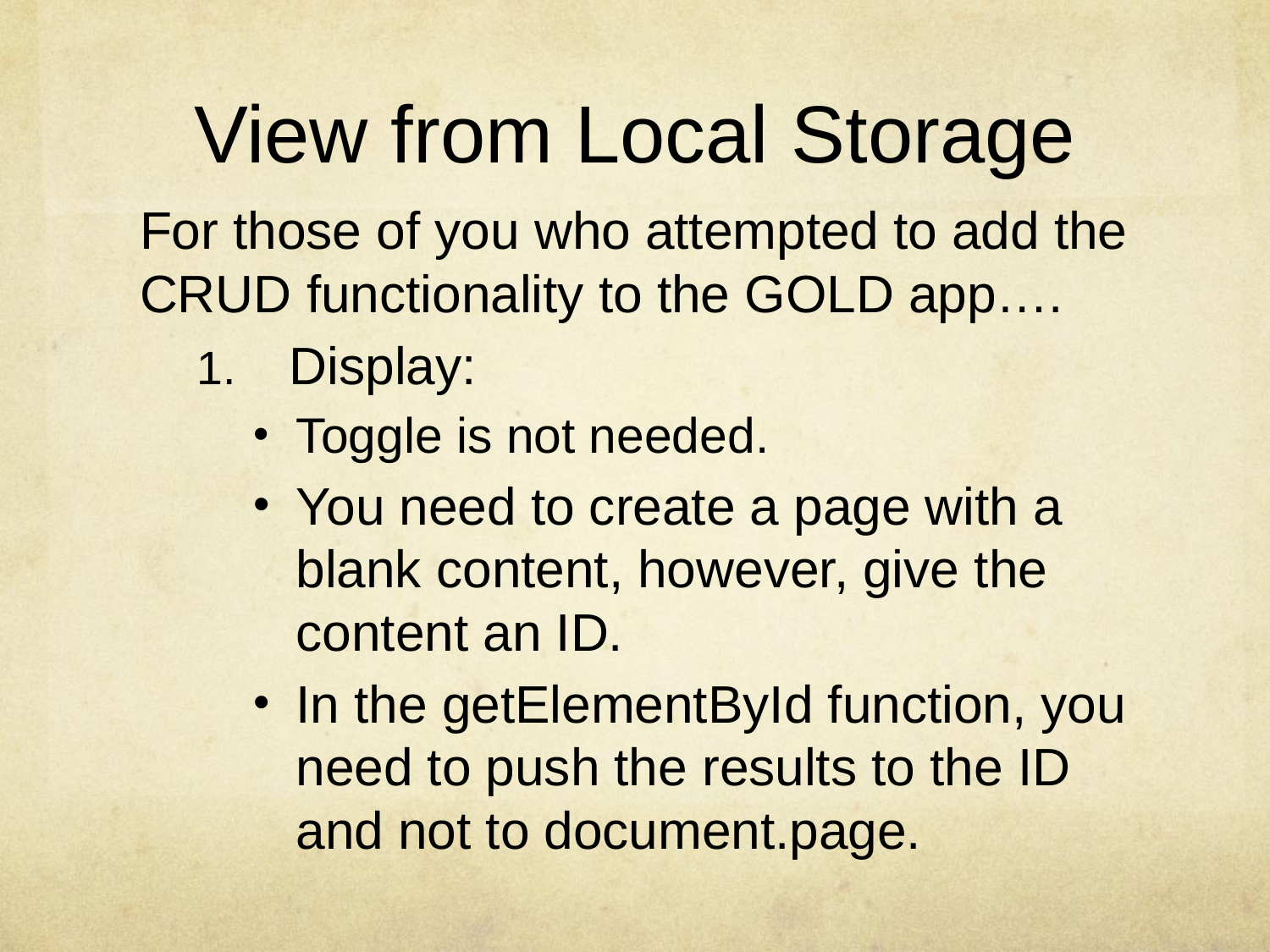

# View from Local Storage
For those of you who attempted to add the CRUD functionality to the GOLD app….
Display:
Toggle is not needed.
You need to create a page with a blank content, however, give the content an ID.
In the getElementById function, you need to push the results to the ID and not to document.page.